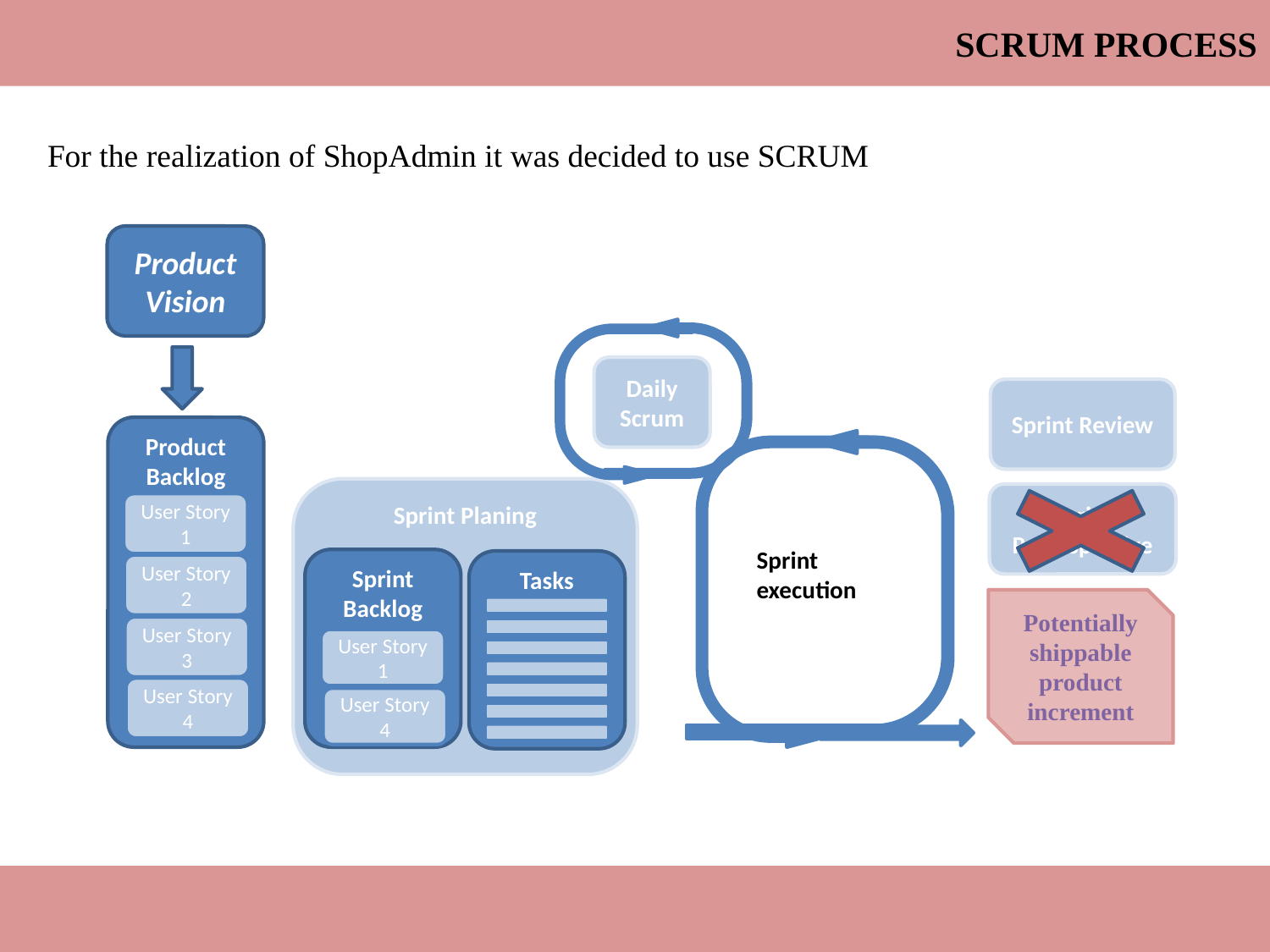

Scrum Process
For the realization of ShopAdmin it was decided to use SCRUM

Product Vision

Sprint
execution

Daily Scrum
Sprint Review
Product Backlog
User Story 1
User Story 2
User Story 3
User Story 4

Sprint Planing
Sprint
Retrospective
Sprint Backlog
User Story 1
User Story 4
Tasks

Potentially shippable product increment

Kateryna Pryshchepa, Iuliia Guk, Thomas Röhl, Tetiana Lavrynovych, Sascha Zepf
5